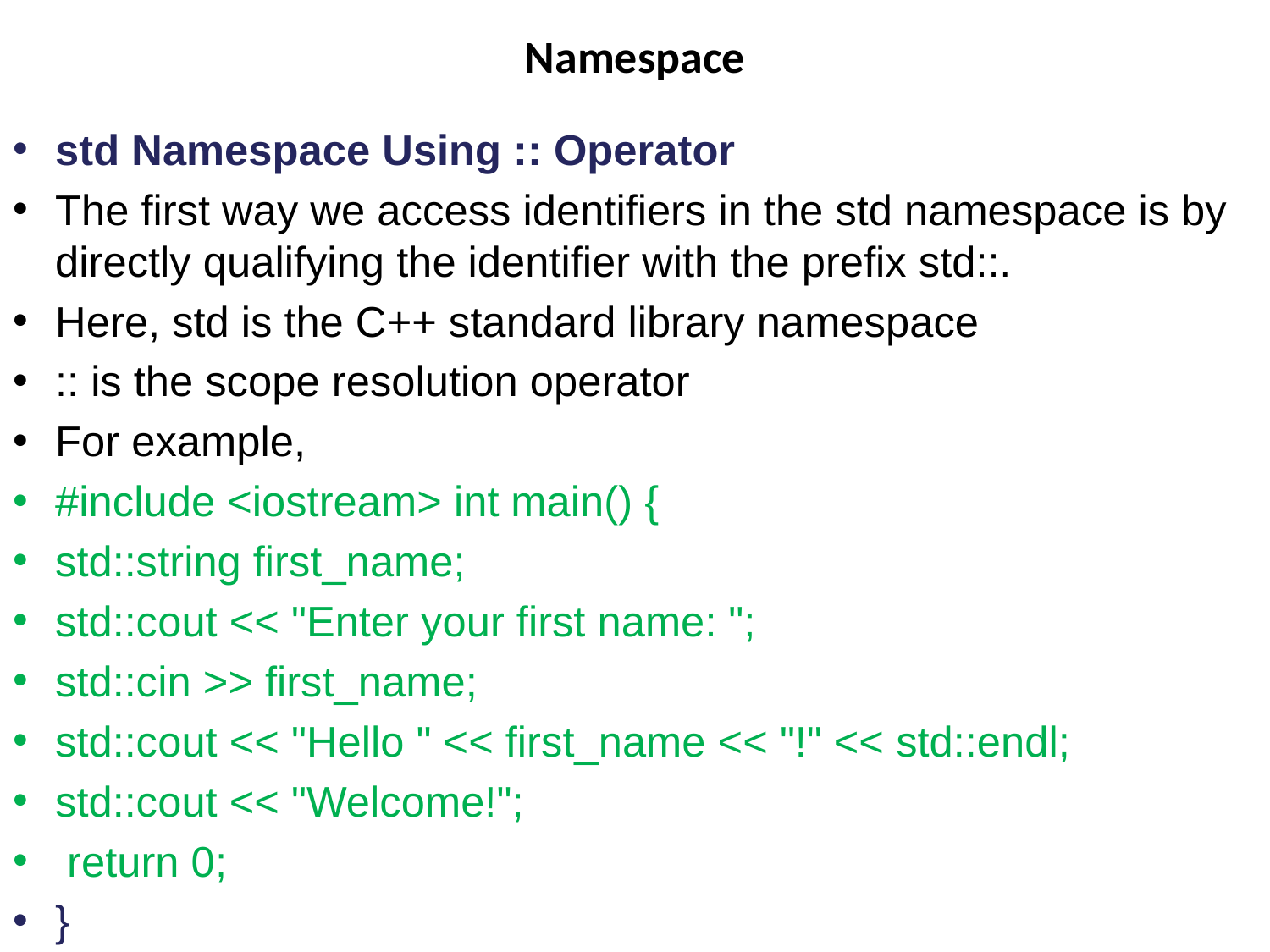

# Namespace
std Namespace Using :: Operator
The first way we access identifiers in the std namespace is by directly qualifying the identifier with the prefix std::.
Here, std is the C++ standard library namespace
:: is the scope resolution operator
For example,
#include <iostream> int main() {
std::string first_name;
std::cout << "Enter your first name: ";
std::cin >> first_name;
std::cout << "Hello " << first_name << "!" << std::endl;
std::cout << "Welcome!";
 return 0;
}